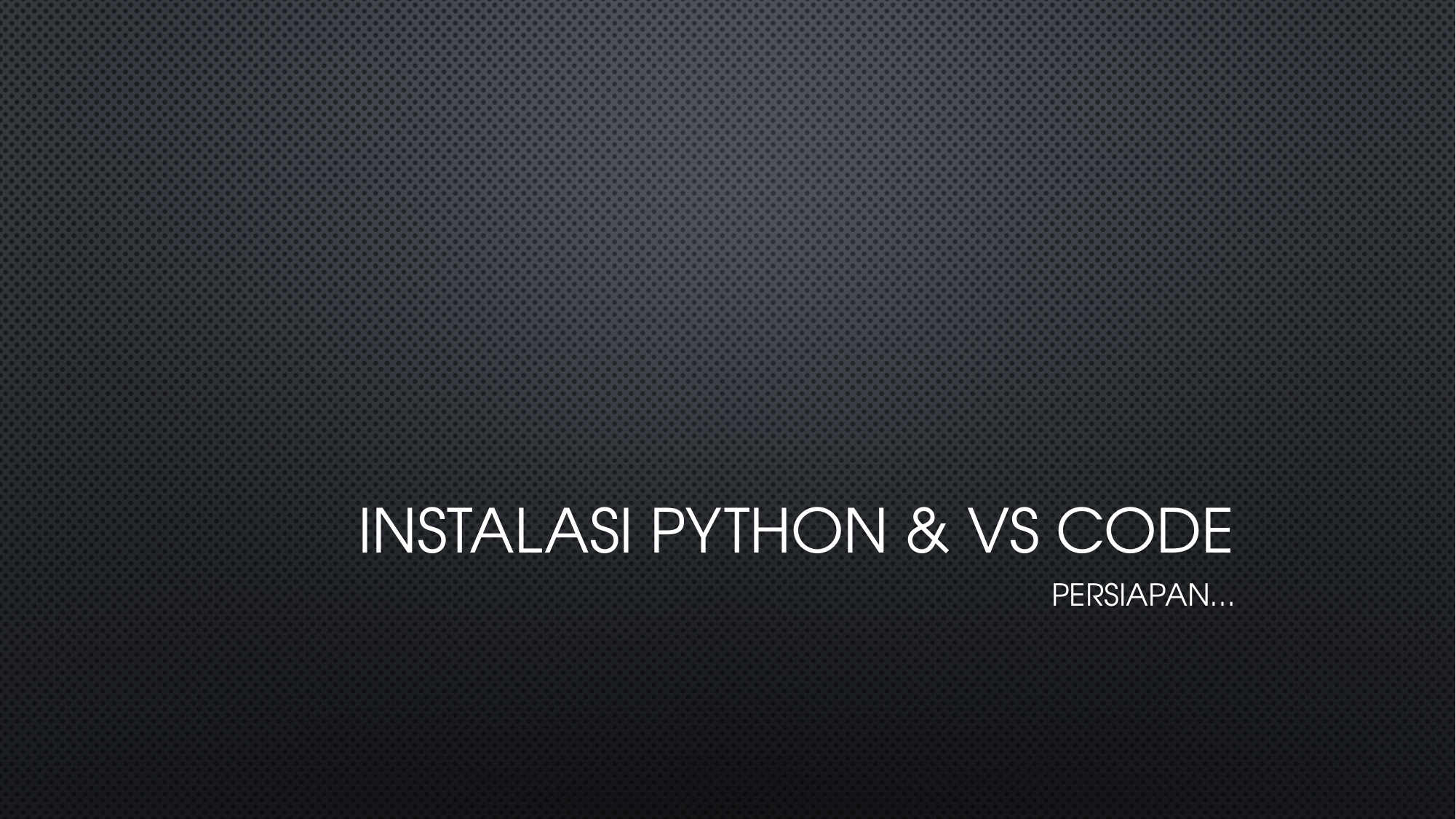

# Instalasi Python & VS Code
Persiapan…